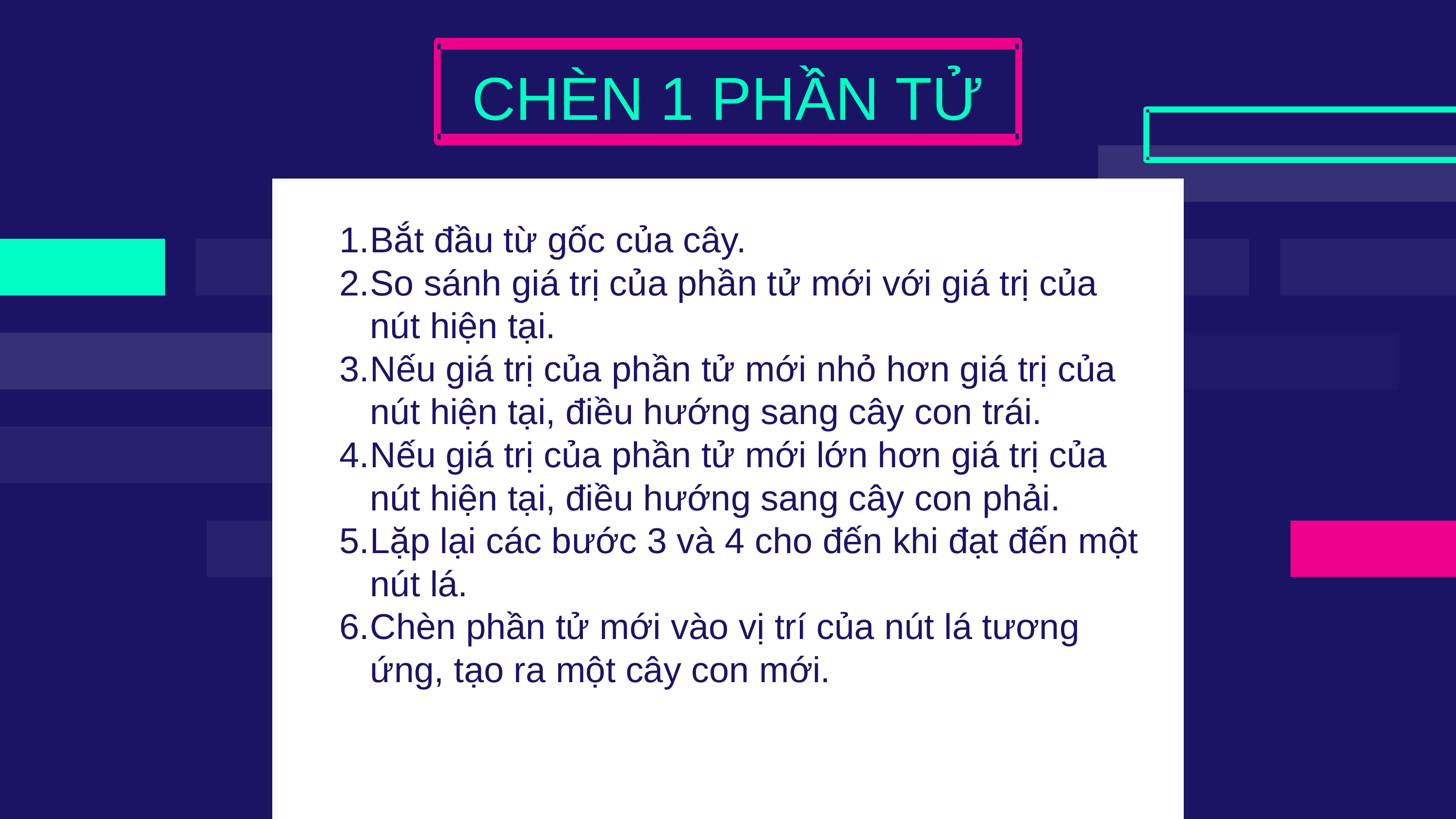

CHÈN 1 PHẦN TỬ

Bắt đầu từ gốc của cây.
So sánh giá trị của phần tử mới với giá trị của nút hiện tại.
Nếu giá trị của phần tử mới nhỏ hơn giá trị của nút hiện tại, điều hướng sang cây con trái.
Nếu giá trị của phần tử mới lớn hơn giá trị của nút hiện tại, điều hướng sang cây con phải.
Lặp lại các bước 3 và 4 cho đến khi đạt đến một nút lá.
Chèn phần tử mới vào vị trí của nút lá tương ứng, tạo ra một cây con mới.